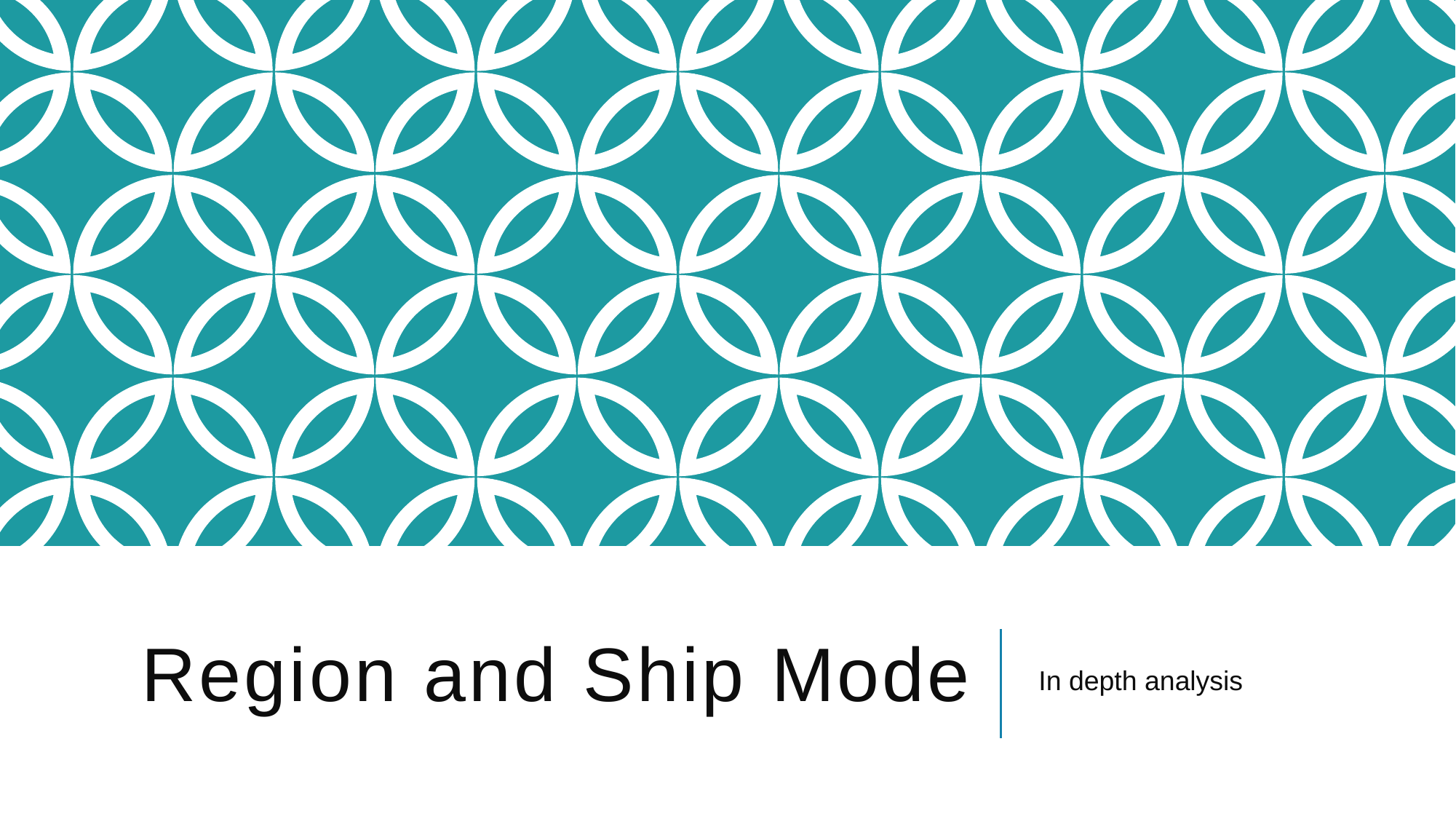

# Region and Ship Mode
In depth analysis